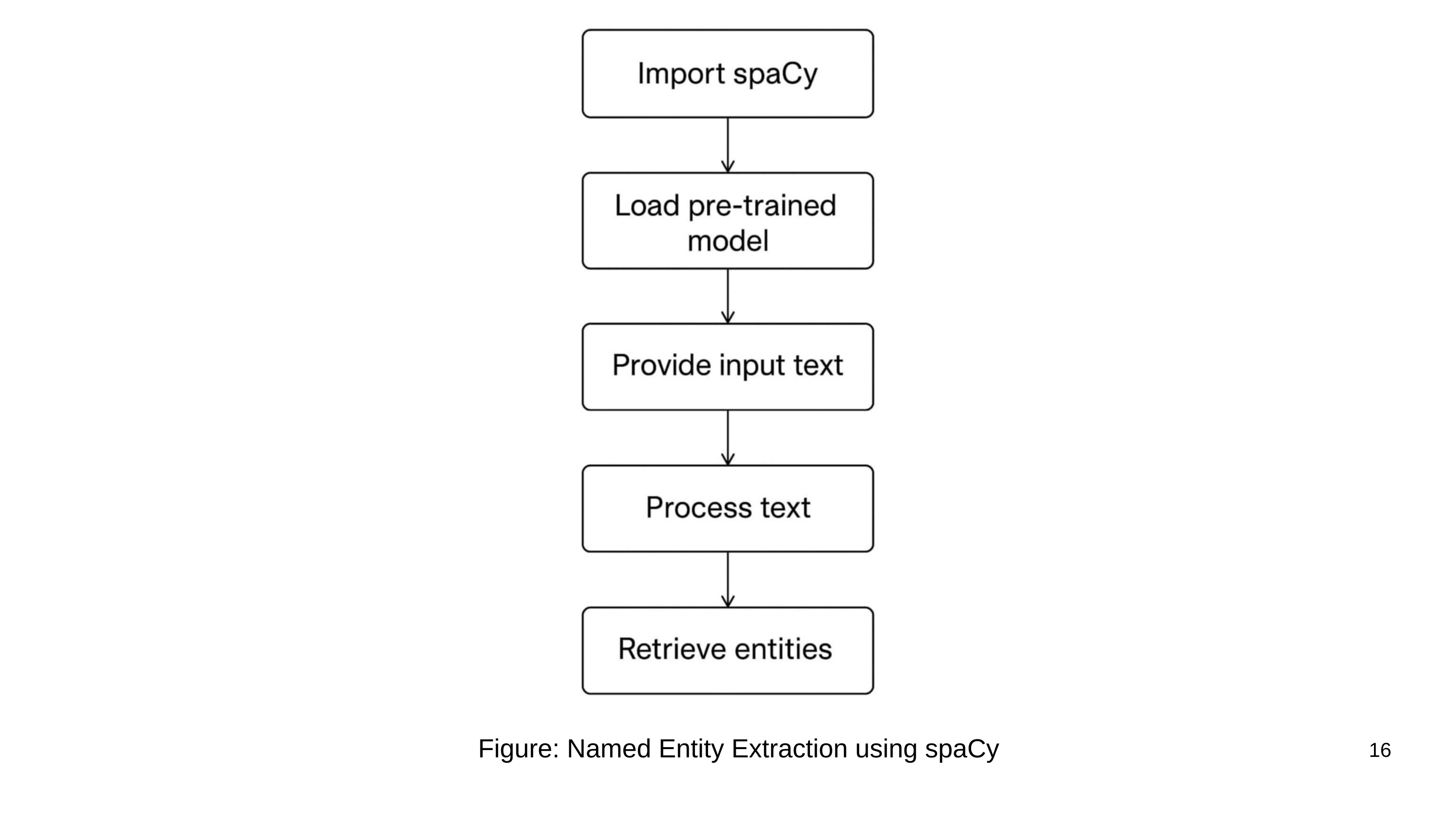

Figure: Named Entity Extraction using spaCy
16